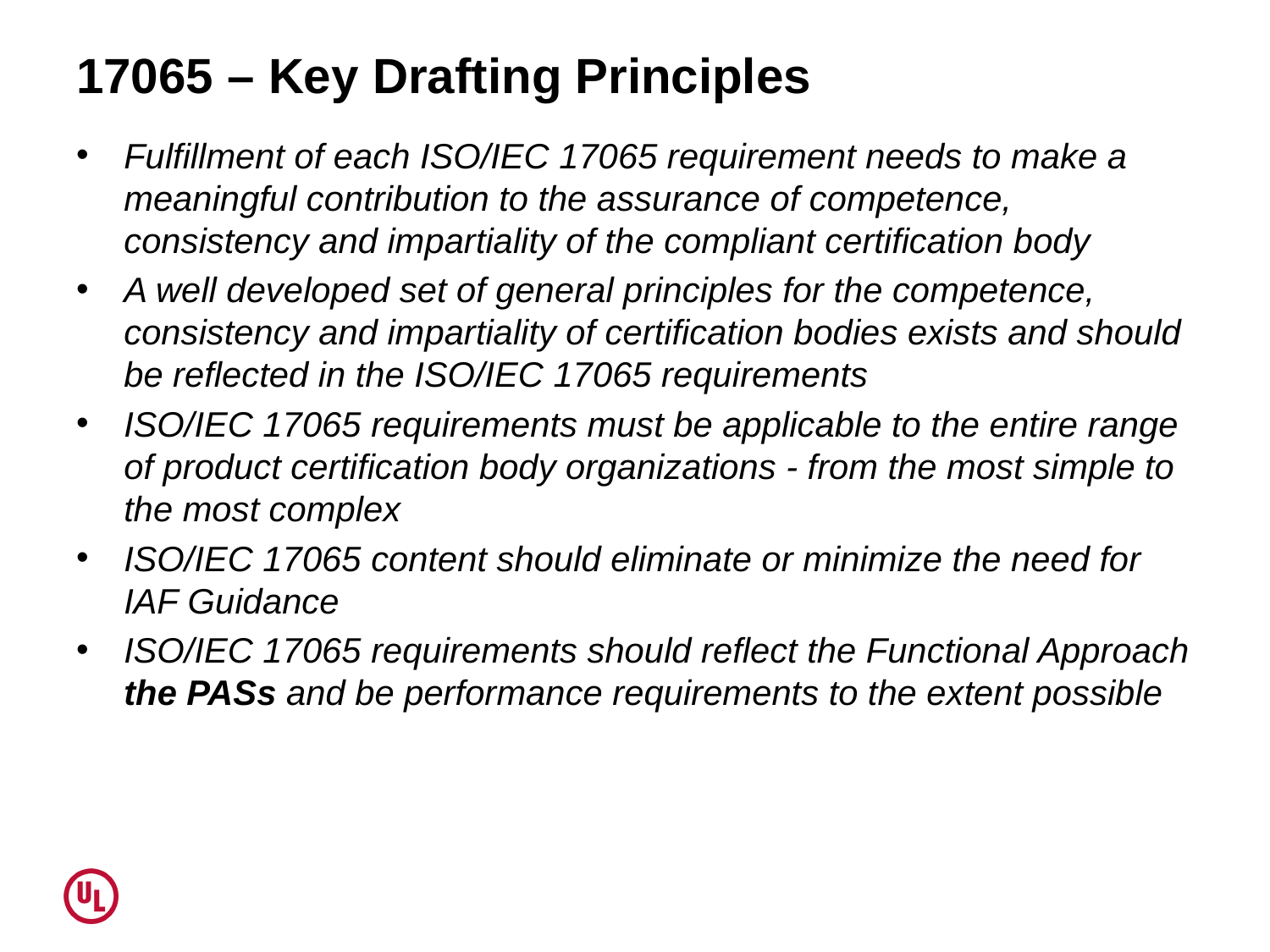

# 17065 – Key Drafting Principles
Fulfillment of each ISO/IEC 17065 requirement needs to make a meaningful contribution to the assurance of competence, consistency and impartiality of the compliant certification body
A well developed set of general principles for the competence, consistency and impartiality of certification bodies exists and should be reflected in the ISO/IEC 17065 requirements
ISO/IEC 17065 requirements must be applicable to the entire range of product certification body organizations - from the most simple to the most complex
ISO/IEC 17065 content should eliminate or minimize the need for IAF Guidance
ISO/IEC 17065 requirements should reflect the Functional Approach the PASs and be performance requirements to the extent possible